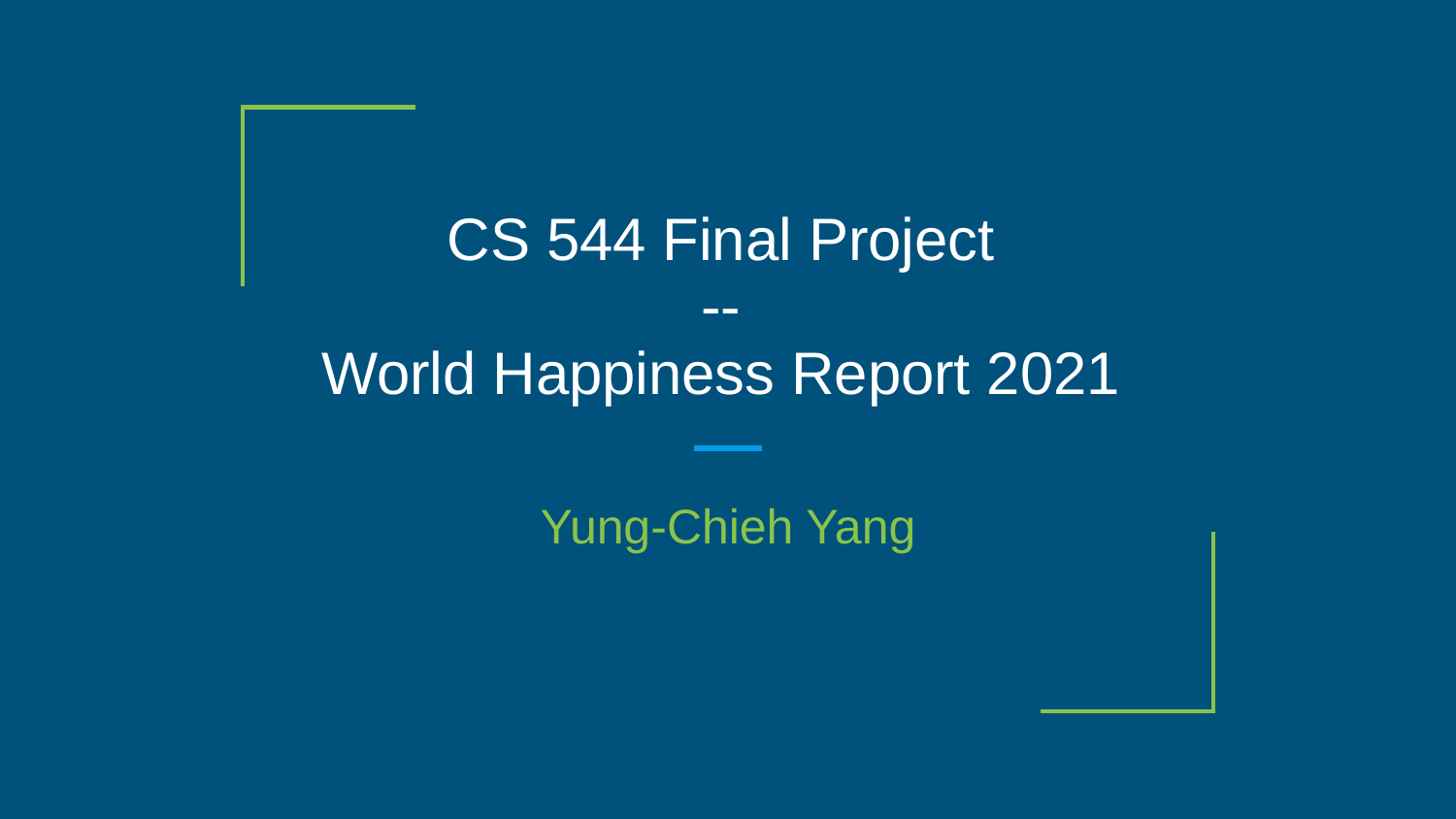

# CS 544 Final Project
--
World Happiness Report 2021
Yung-Chieh Yang